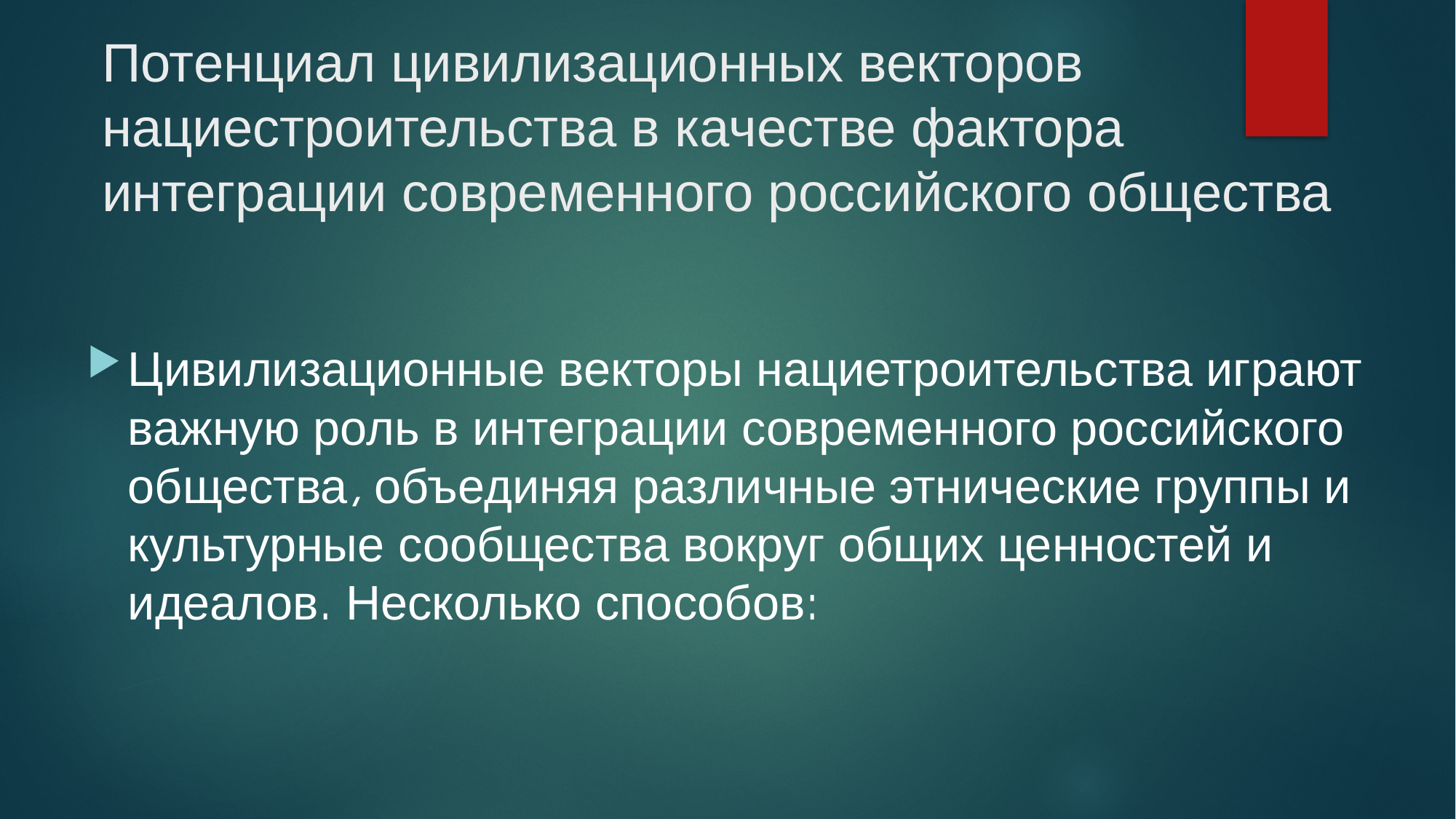

# Потенциал цивилизационных векторов нациестроительства в качестве фактора интеграции современного российского общества
Цивилизационные векторы нациетроительства играют важную роль в интеграции современного российского общества, объединяя различные этнические группы и культурные сообщества вокруг общих ценностей и идеалов. Несколько способов: